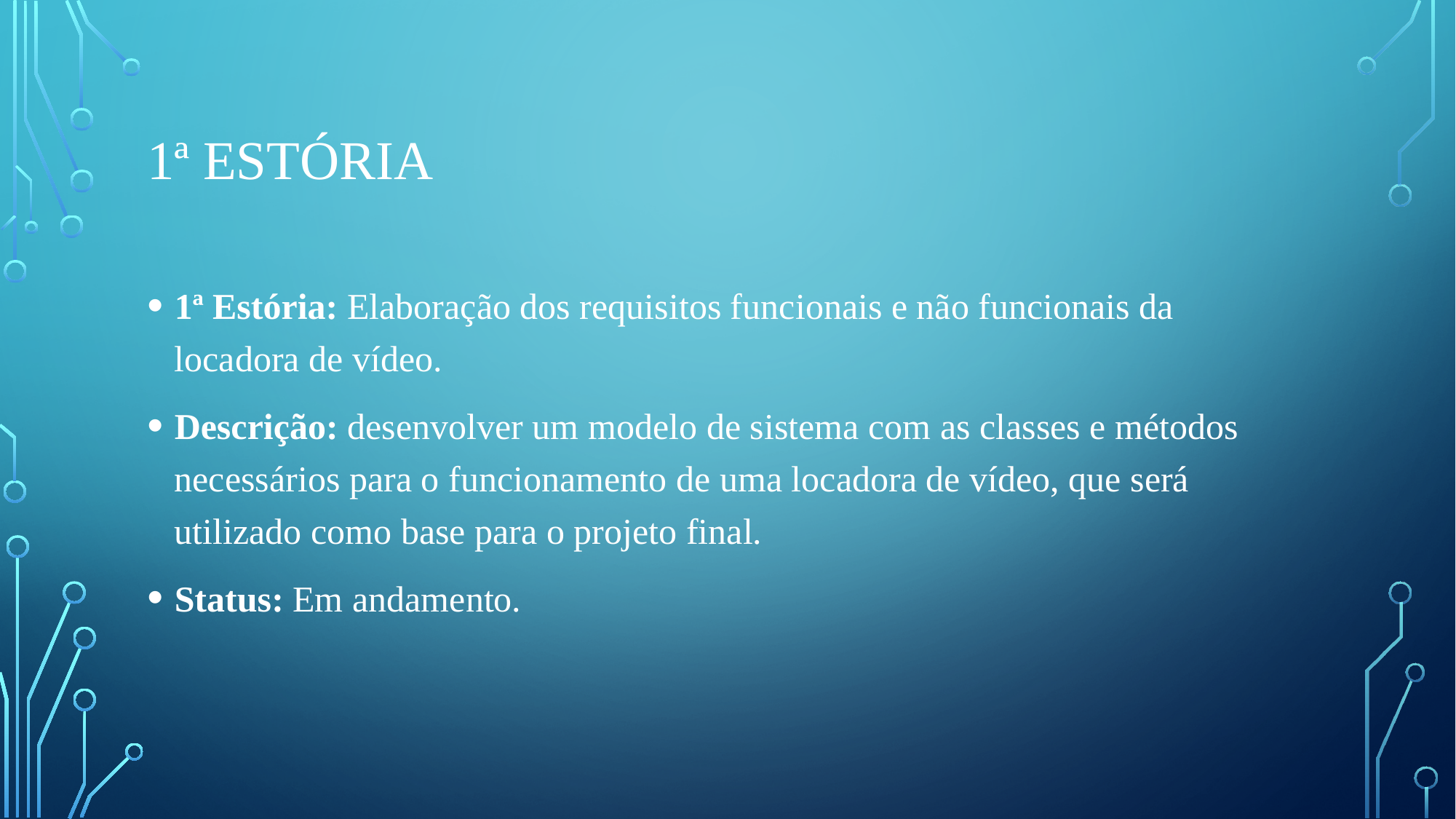

# 1ª Estória
1ª Estória: Elaboração dos requisitos funcionais e não funcionais da locadora de vídeo.
Descrição: desenvolver um modelo de sistema com as classes e métodos necessários para o funcionamento de uma locadora de vídeo, que será utilizado como base para o projeto final.
Status: Em andamento.